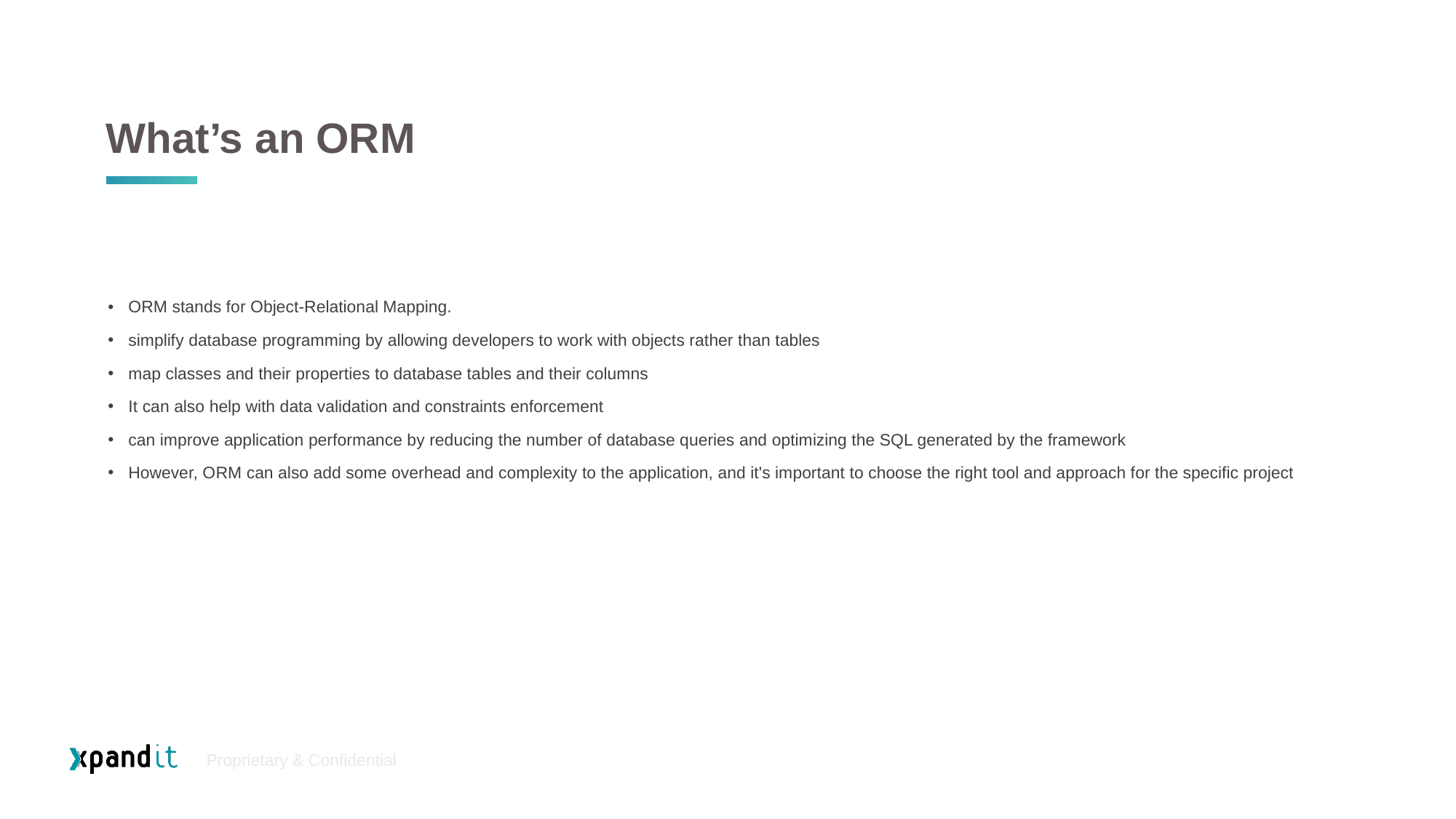

# What’s an ORM

ORM stands for Object-Relational Mapping.
simplify database programming by allowing developers to work with objects rather than tables
map classes and their properties to database tables and their columns
It can also help with data validation and constraints enforcement
can improve application performance by reducing the number of database queries and optimizing the SQL generated by the framework
However, ORM can also add some overhead and complexity to the application, and it's important to choose the right tool and approach for the specific project